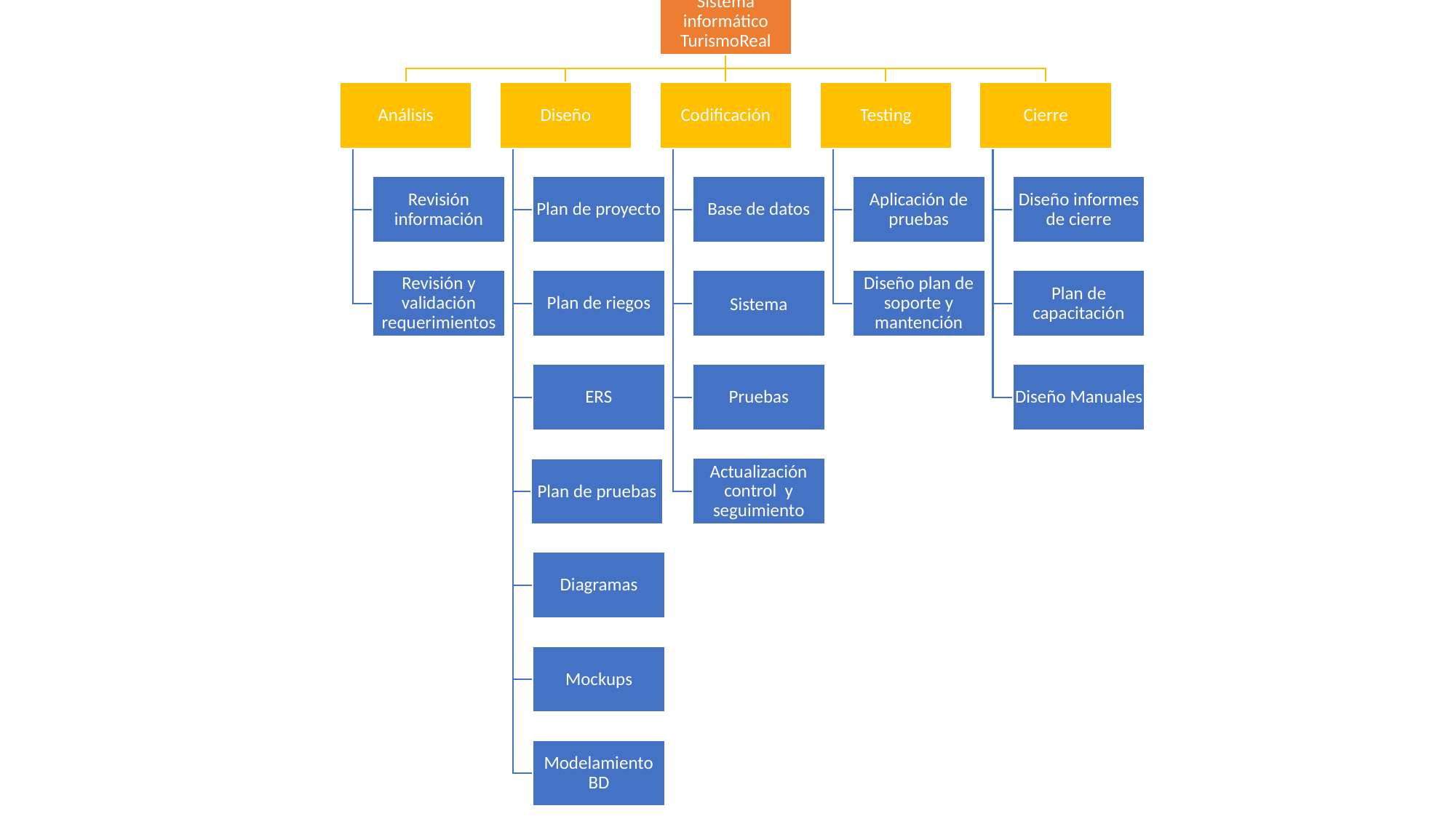

Sistema informático TurismoReal
Análisis
Revisión información
Revisión y validación requerimientos
Diseño
Plan de proyecto
Plan de riegos
ERS
Plan de pruebas
Diagramas
Mockups
Modelamiento BD
Codificación
Base de datos
Sistema
Pruebas
Actualización control  y seguimiento
Testing
Aplicación de pruebas
Diseño plan de soporte y mantención
Cierre
Diseño informes de cierre
Plan de capacitación
Diseño Manuales